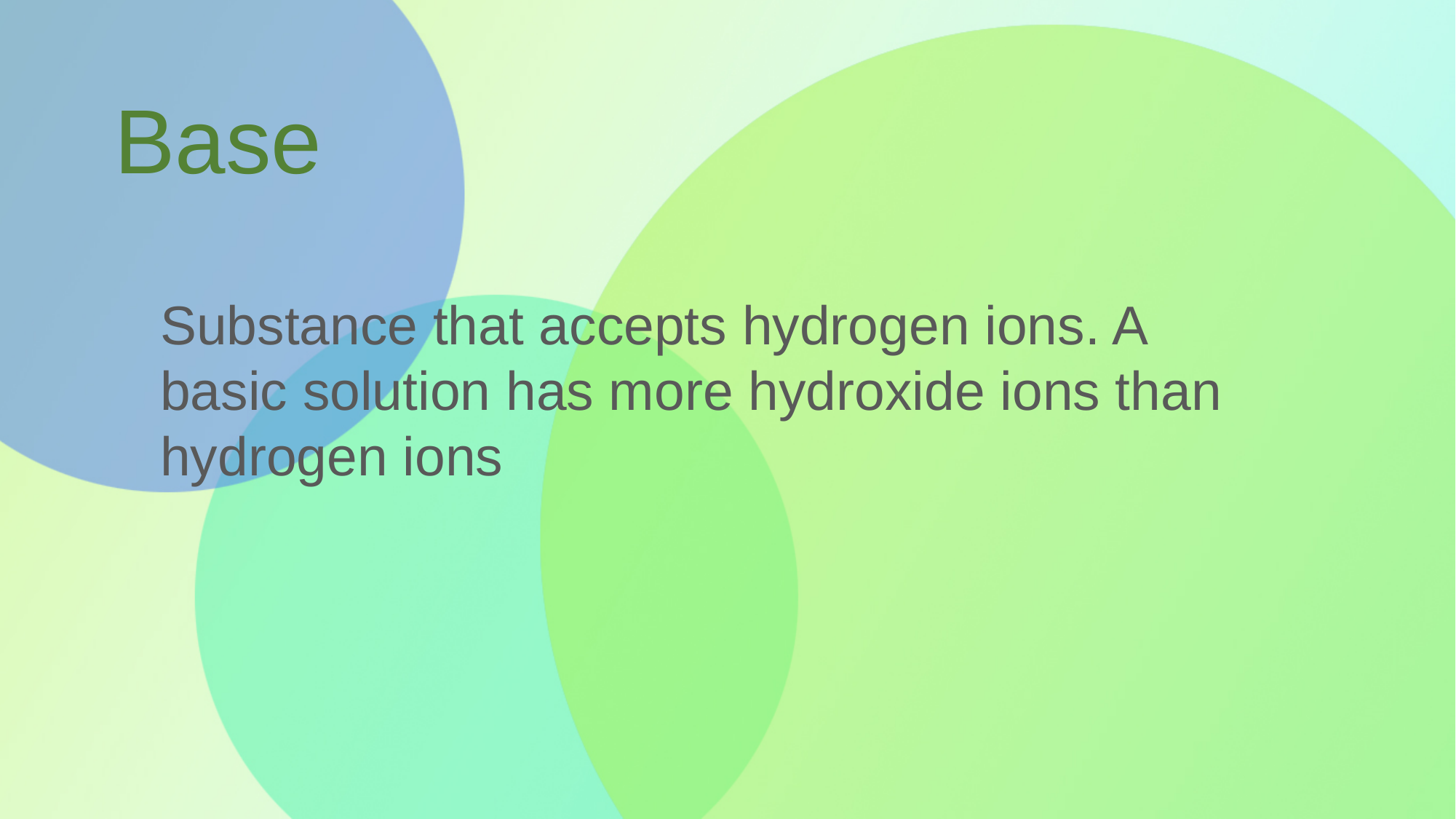

Base
Substance that accepts hydrogen ions. A basic solution has more hydroxide ions than hydrogen ions